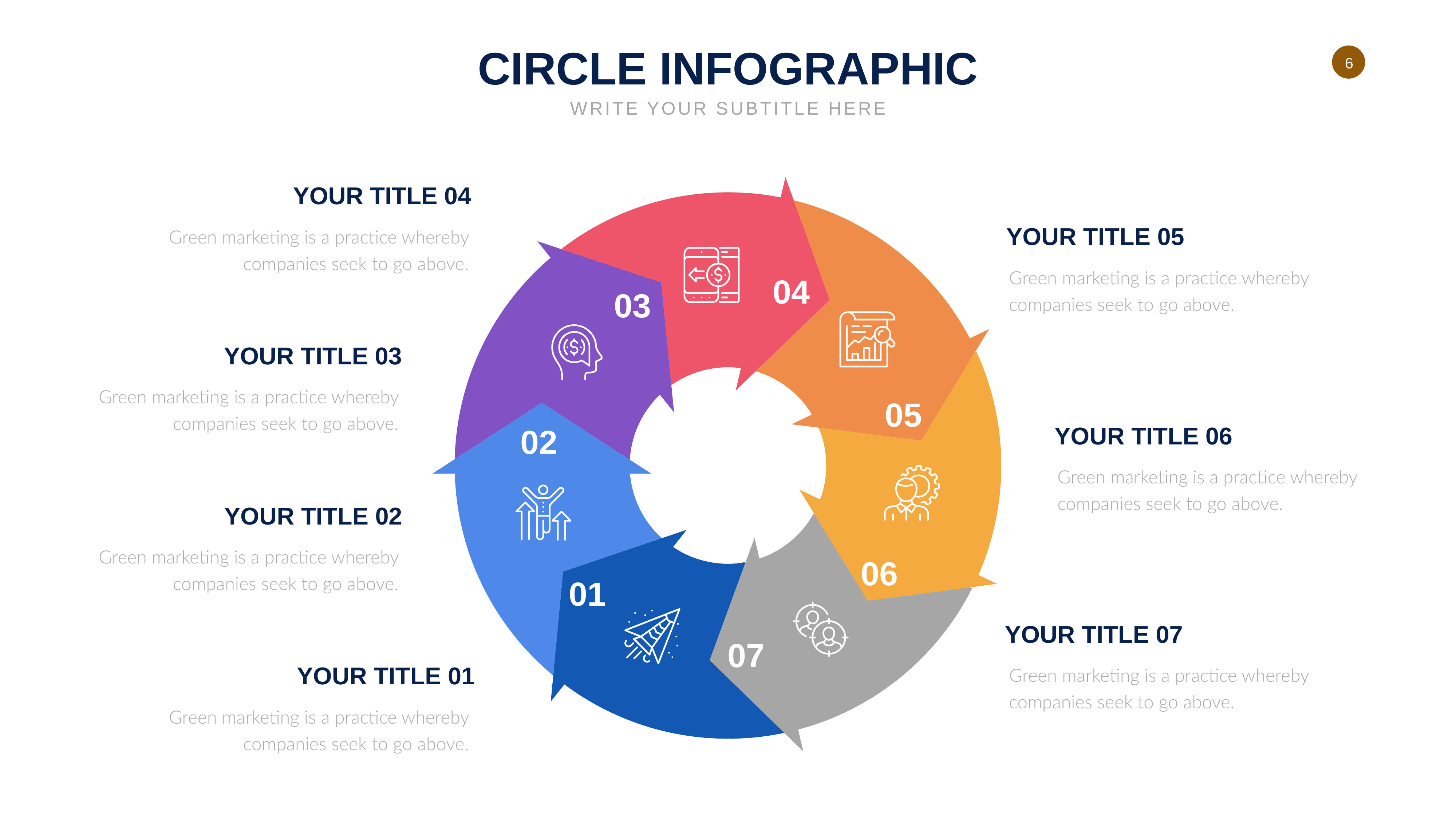

CIRCLE INFOGRAPHIC
WRITE YOUR SUBTITLE HERE
YOUR TITLE 04

YOUR TITLE 05
Green marketing is a practice whereby companies seek to go above.
Green marketing is a practice whereby companies seek to go above.

04
03

YOUR TITLE 03

Green marketing is a practice whereby companies seek to go above.
05

YOUR TITLE 06
Green marketing is a practice whereby companies seek to go above.
02

YOUR TITLE 02

Green marketing is a practice whereby companies seek to go above.
06
01

YOUR TITLE 07
Green marketing is a practice whereby companies seek to go above.
07
YOUR TITLE 01
Green marketing is a practice whereby companies seek to go above.